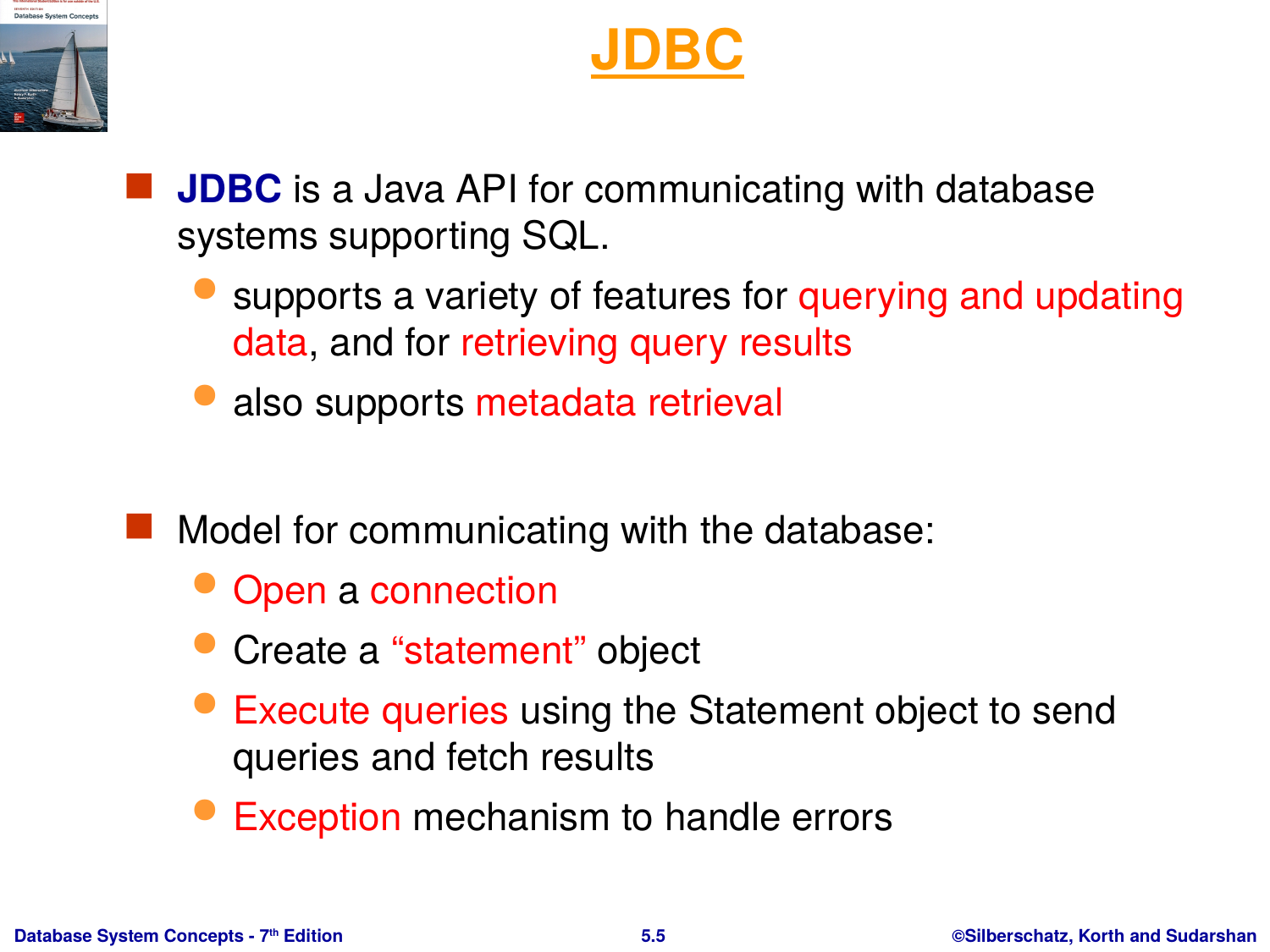

# JDBC
JDBC is a Java API for communicating with database systems supporting SQL.
supports a variety of features for querying and updating data, and for retrieving query results
also supports metadata retrieval

Model for communicating with the database:
Open a connection
Create a “statement” object
Execute queries using the Statement object to send queries and fetch results
Exception mechanism to handle errors